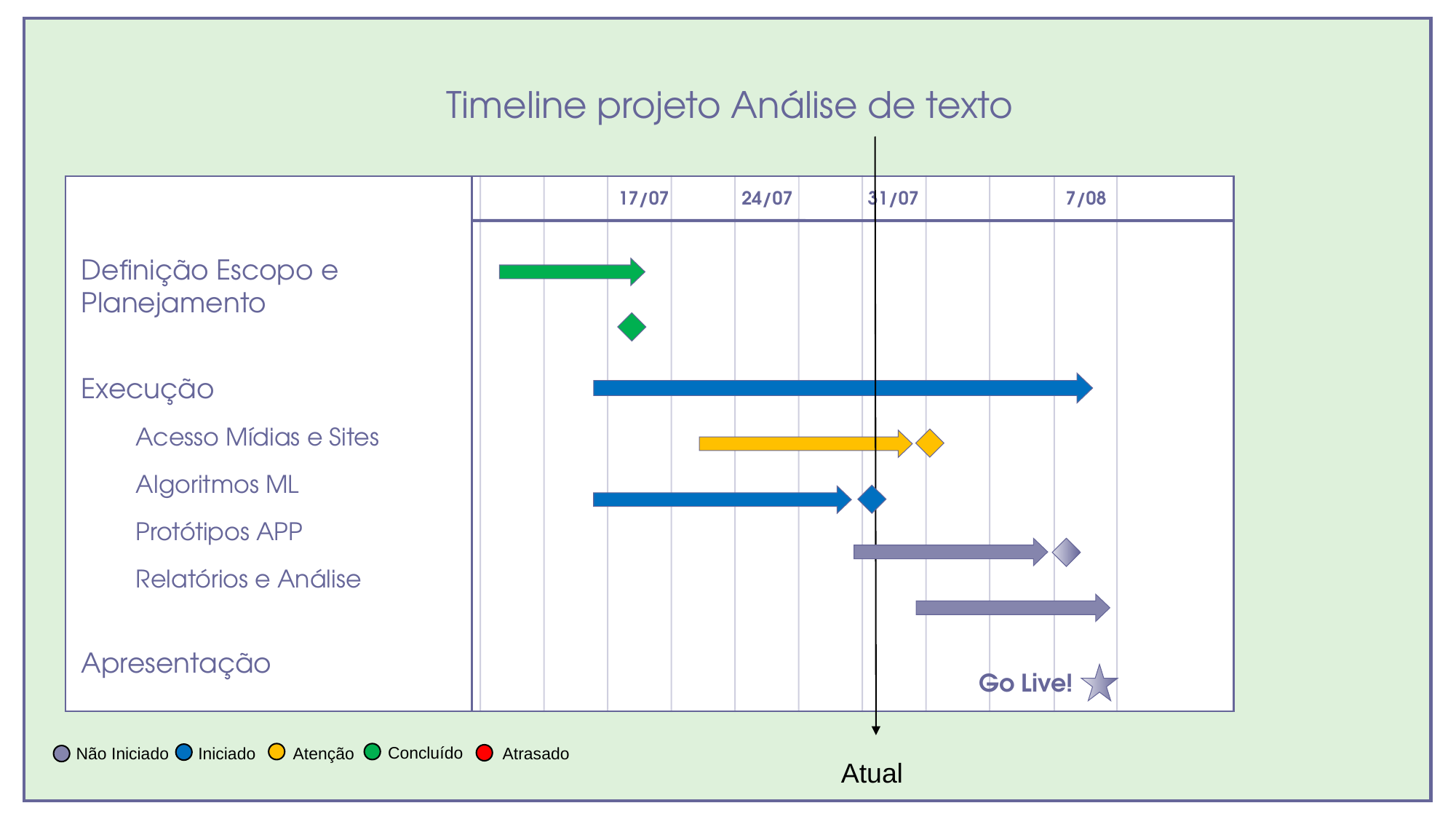

# Timeline projeto Análise de texto

Definição Escopo e
Planejamento
Execução
Acesso Mídias e Sites
Algoritmos ML
Protótipos APP
Relatórios e Análise
Apresentação

17/07
31/07
24/07
7/08

Go Live!

Concluído
Não Iniciado
Iniciado
Atenção
Atrasado

Atual